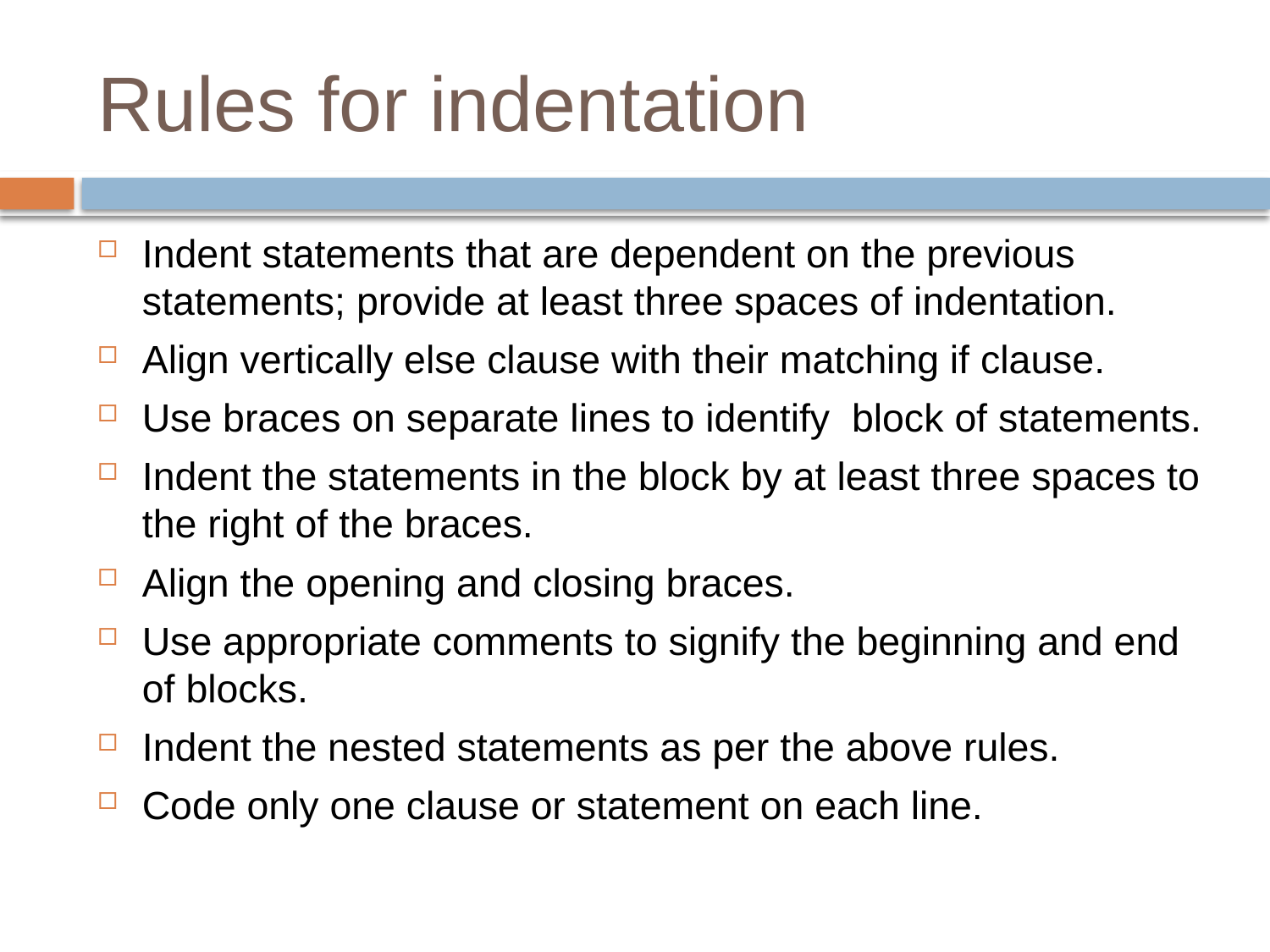

# Rules for indentation
Indent statements that are dependent on the previous statements; provide at least three spaces of indentation.
Align vertically else clause with their matching if clause.
Use braces on separate lines to identify  block of statements.
Indent the statements in the block by at least three spaces to the right of the braces.
Align the opening and closing braces.
Use appropriate comments to signify the beginning and end of blocks.
Indent the nested statements as per the above rules.
Code only one clause or statement on each line.